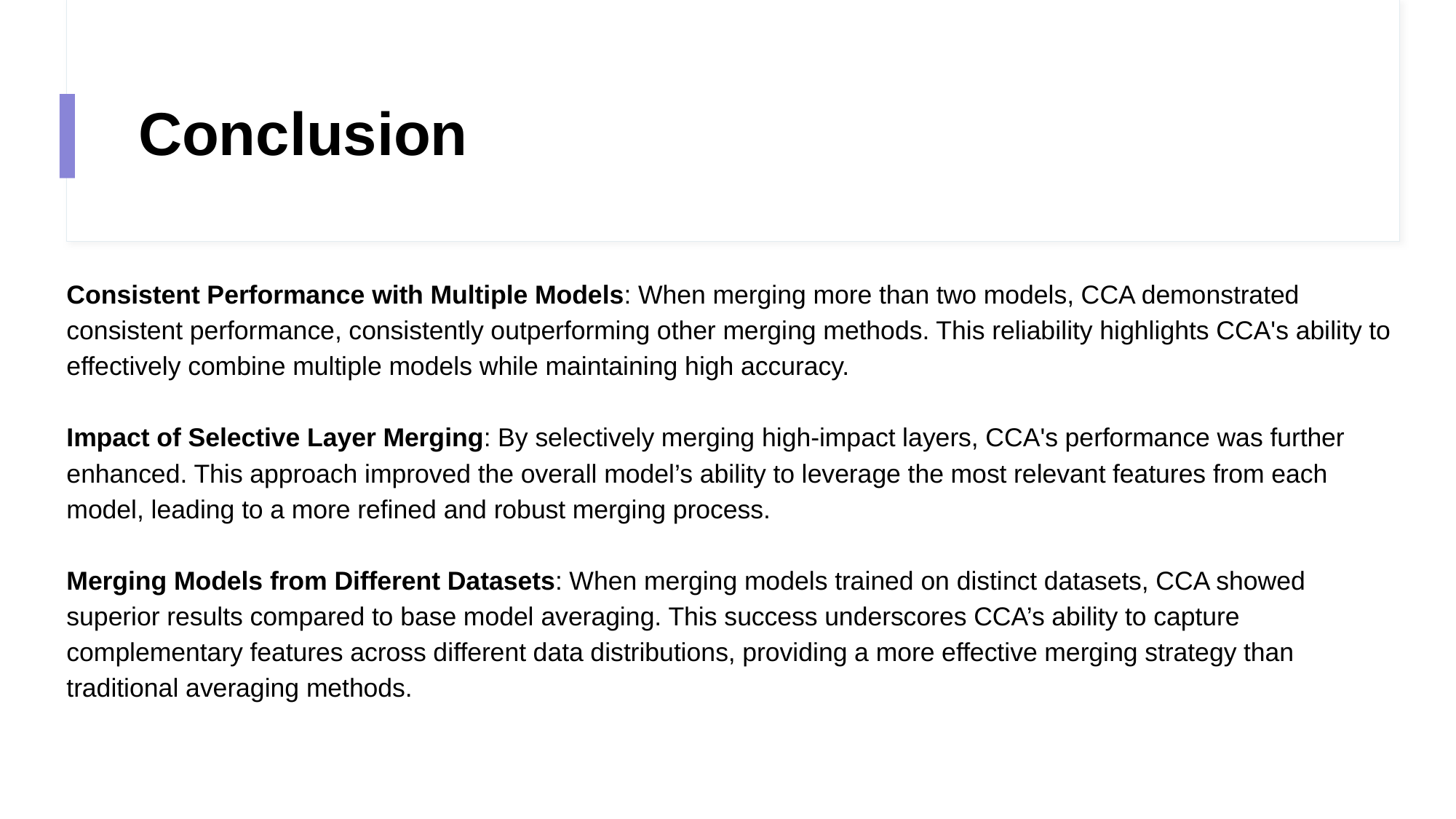

# Conclusion
Consistent Performance with Multiple Models: When merging more than two models, CCA demonstrated consistent performance, consistently outperforming other merging methods. This reliability highlights CCA's ability to effectively combine multiple models while maintaining high accuracy.

Impact of Selective Layer Merging: By selectively merging high-impact layers, CCA's performance was further enhanced. This approach improved the overall model’s ability to leverage the most relevant features from each model, leading to a more refined and robust merging process.

Merging Models from Different Datasets: When merging models trained on distinct datasets, CCA showed superior results compared to base model averaging. This success underscores CCA’s ability to capture complementary features across different data distributions, providing a more effective merging strategy than traditional averaging methods.